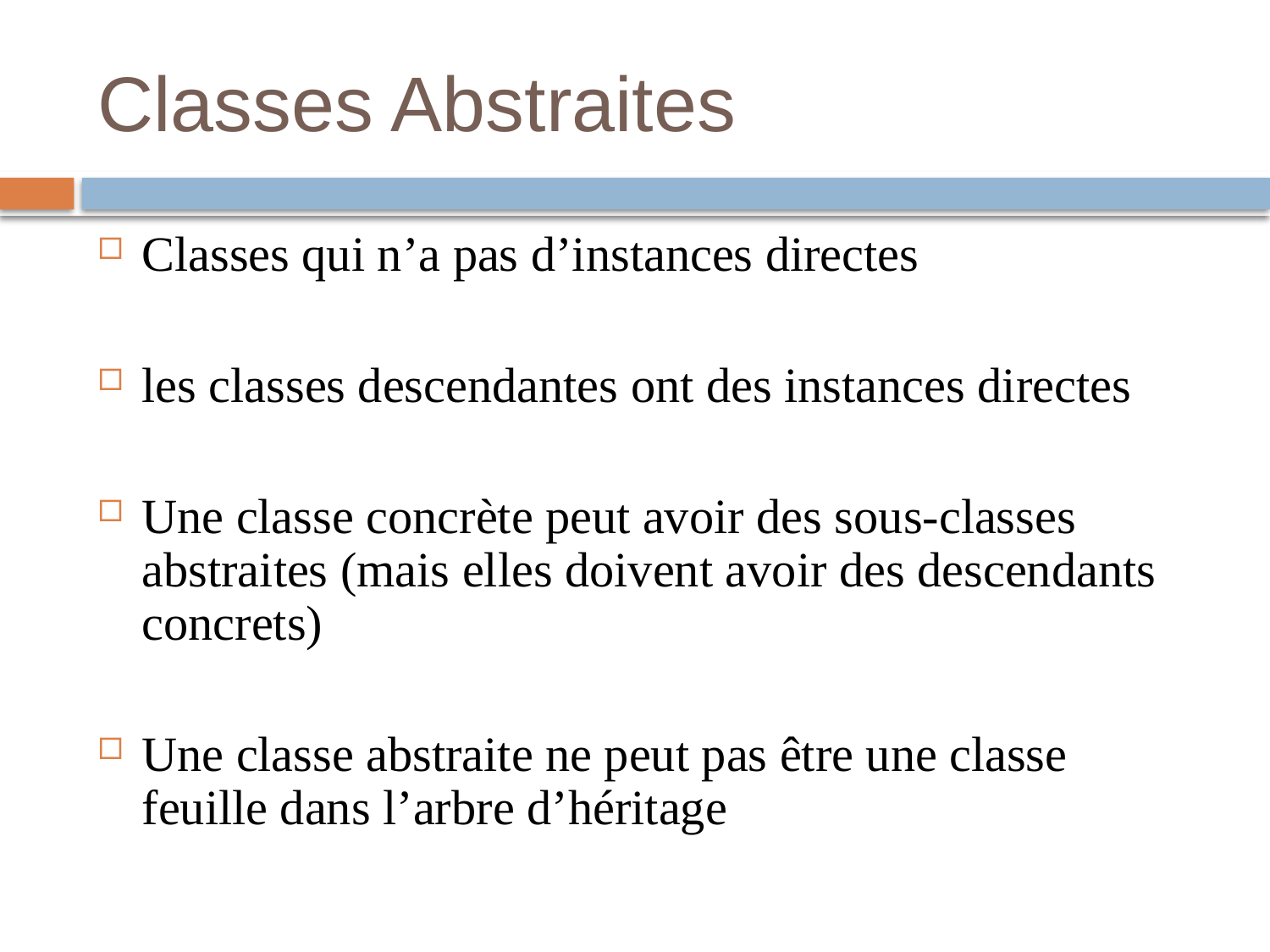

# Classes Abstraites
Classes qui n’a pas d’instances directes

les classes descendantes ont des instances directes

Une classe concrète peut avoir des sous-classes abstraites (mais elles doivent avoir des descendants concrets)

Une classe abstraite ne peut pas être une classe feuille dans l’arbre d’héritage